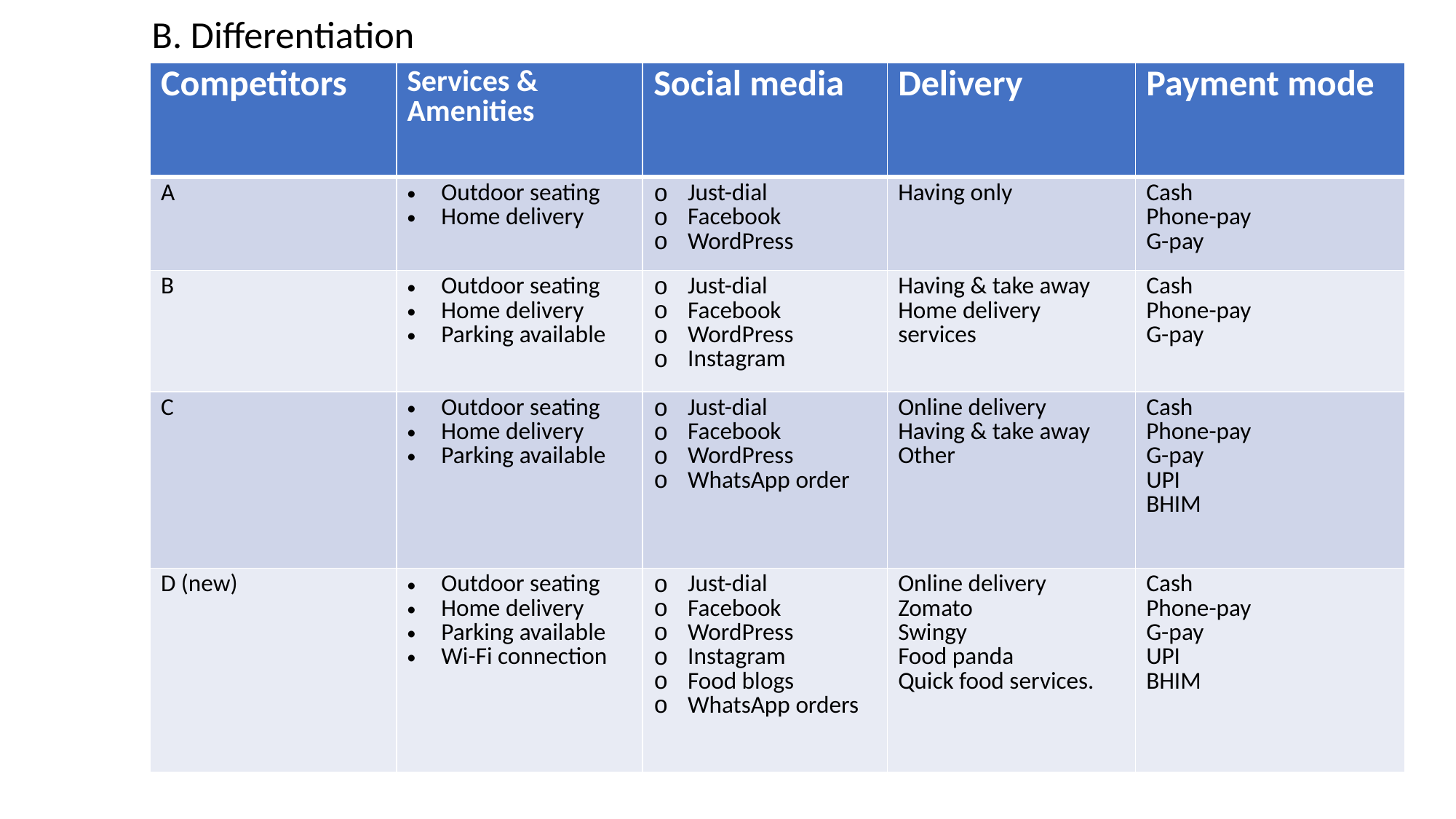

# B. Differentiation
| Competitors | Services & Amenities | Social media | Delivery | Payment mode |
| --- | --- | --- | --- | --- |
| A | Outdoor seating Home delivery | Just-dial Facebook WordPress | Having only | Cash Phone-pay G-pay |
| B | Outdoor seating Home delivery Parking available | Just-dial Facebook WordPress Instagram | Having & take away Home delivery services | Cash Phone-pay G-pay |
| C | Outdoor seating Home delivery Parking available | Just-dial Facebook WordPress WhatsApp order | Online delivery Having & take away Other | Cash Phone-pay G-pay UPI BHIM |
| D (new) | Outdoor seating Home delivery Parking available Wi-Fi connection | Just-dial Facebook WordPress Instagram Food blogs WhatsApp orders | Online delivery Zomato Swingy Food panda Quick food services. | Cash Phone-pay G-pay UPI BHIM |